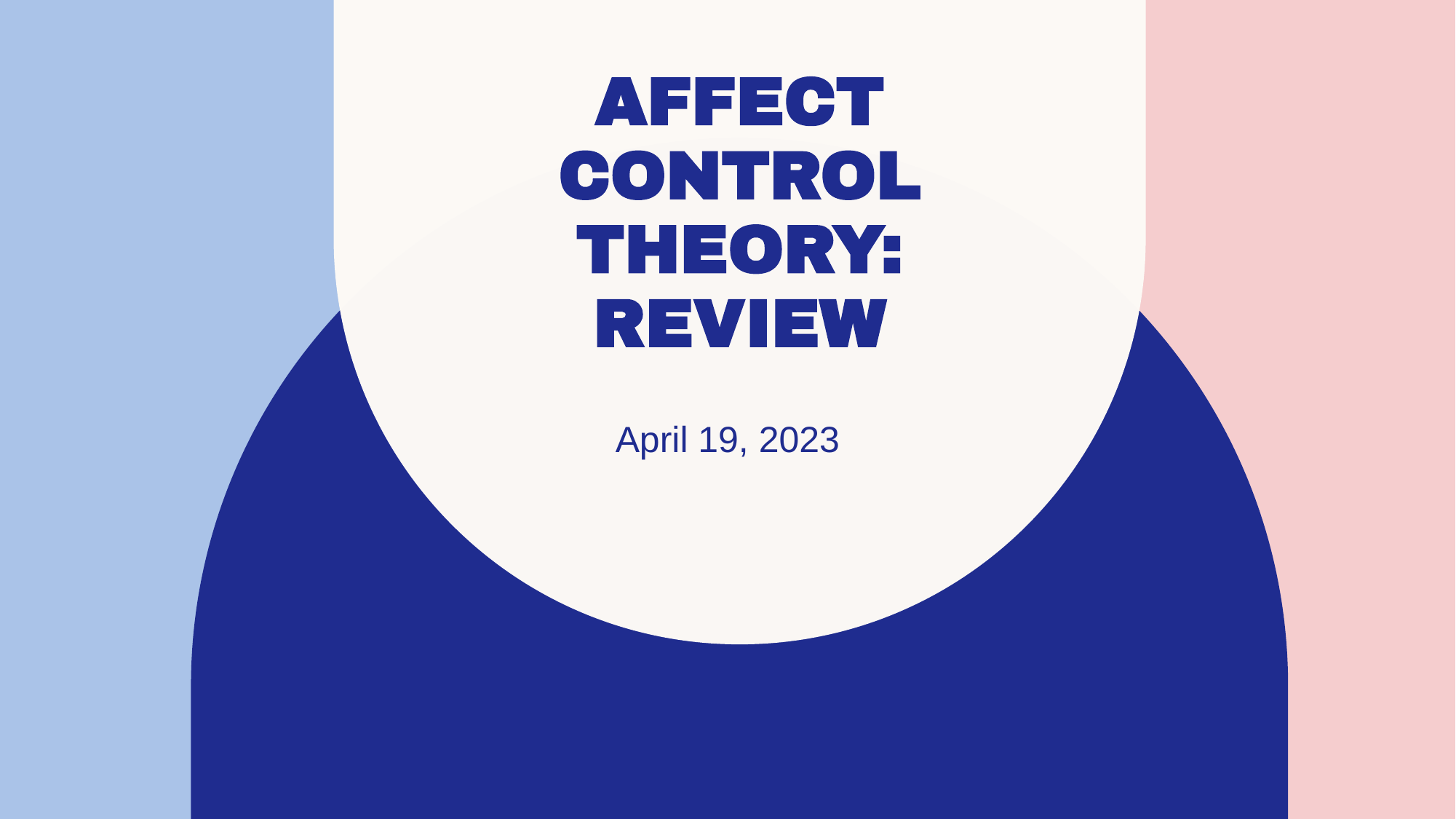

# Affect Control Theory: Review
April 19, 2023